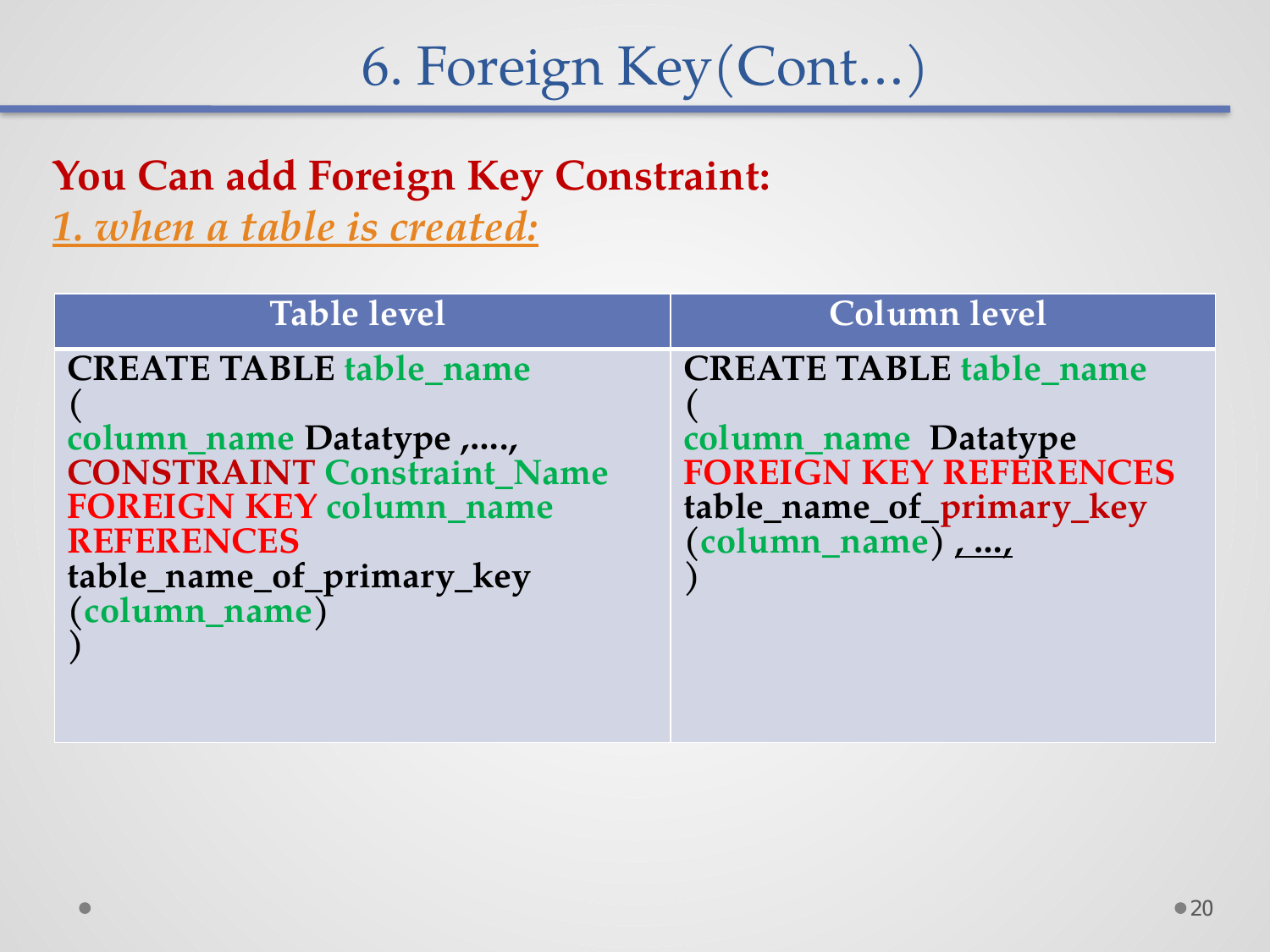

# 6. Foreign Key(Cont…)
You Can add Foreign Key Constraint:
1. when a table is created:
| Table level | Column level |
| --- | --- |
| CREATE TABLE table\_name ( column\_name Datatype ,…., CONSTRAINT Constraint\_Name FOREIGN KEY column\_name REFERENCES table\_name\_of\_primary\_key (column\_name) ) | CREATE TABLE table\_name ( column\_name Datatype FOREIGN KEY REFERENCES table\_name\_of\_primary\_key (column\_name) , …, ) |
20